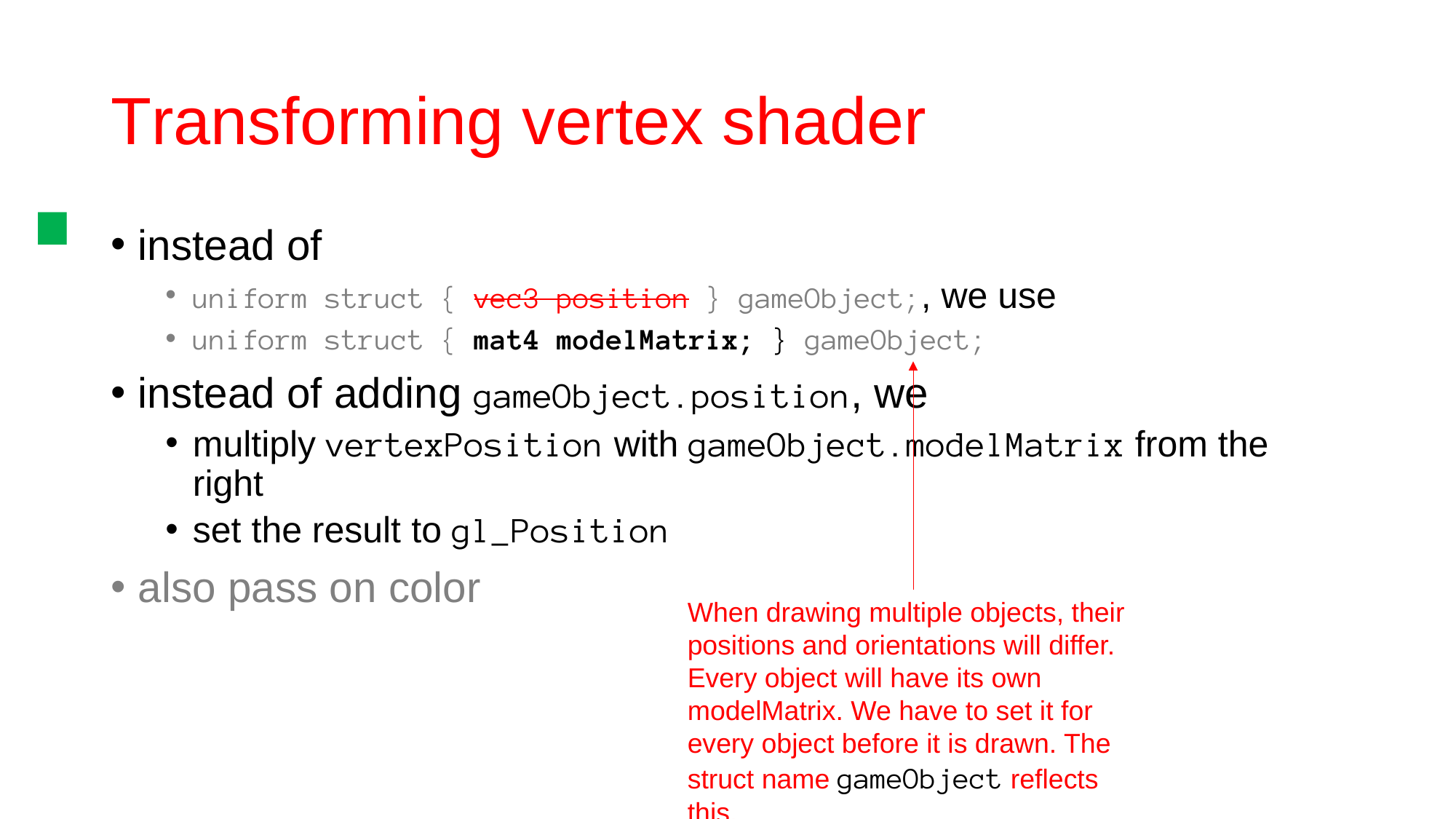

.
# Transforming vertex shader
instead of
uniform struct { vec3 position } gameObject;, we use
uniform struct { mat4 modelMatrix; } gameObject;
instead of adding gameObject.position, we
multiply vertexPosition with gameObject.modelMatrix from the right
set the result to gl_Position
also pass on color
When drawing multiple objects, their positions and orientations will differ. Every object will have its own modelMatrix. We have to set it for every object before it is drawn. The struct name gameObject reflects this.